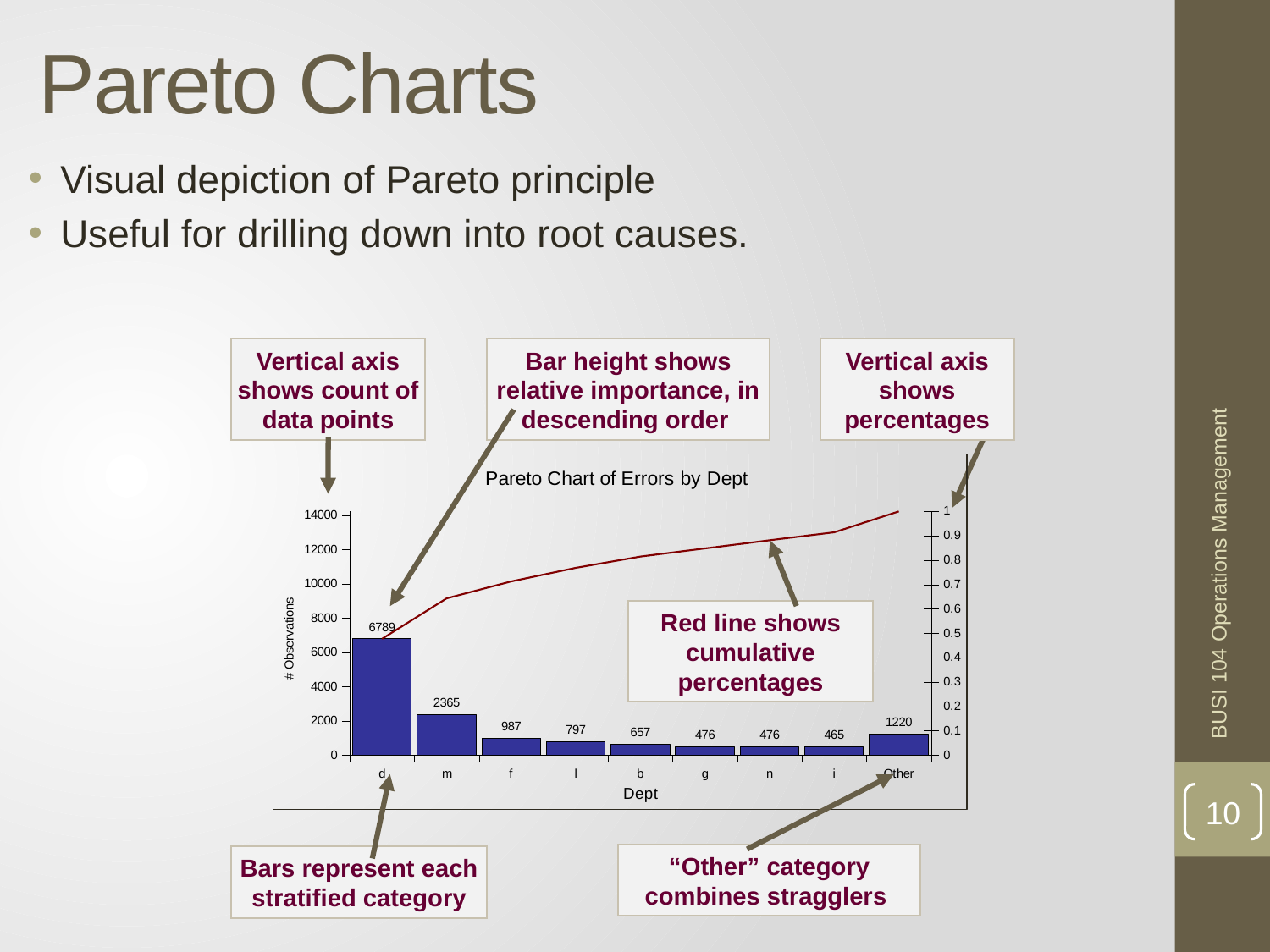

# Pareto Charts
Visual depiction of Pareto principle
Useful for drilling down into root causes.

Vertical axis shows count of data points
Bar height shows relative importance, in
descending order
Vertical axis shows percentages

### Chart: Pareto Chart of Errors by Dept

| Category |  |  |
|---|---|---|
| d | 6789.0 | 0.4770236087689713 |
| m | 2365.0 | 0.6431984260820759 |
| f | 987.0 | 0.7125491849353566 |
| l | 797.0 | 0.7685497470489078 |
| b | 657.0 | 0.8147133220910624 |
| g | 476.0 | 0.8481590781337908 |
| n | 476.0 | 0.8816048341765087 |
| i | 465.0 | 0.9142776840921867 |
| Other | 1220.0 | 1.0 |
Red line shows cumulative percentages

“Other” category combines stragglers
Bars represent each stratified category
BUSI 104 Operations Management
10